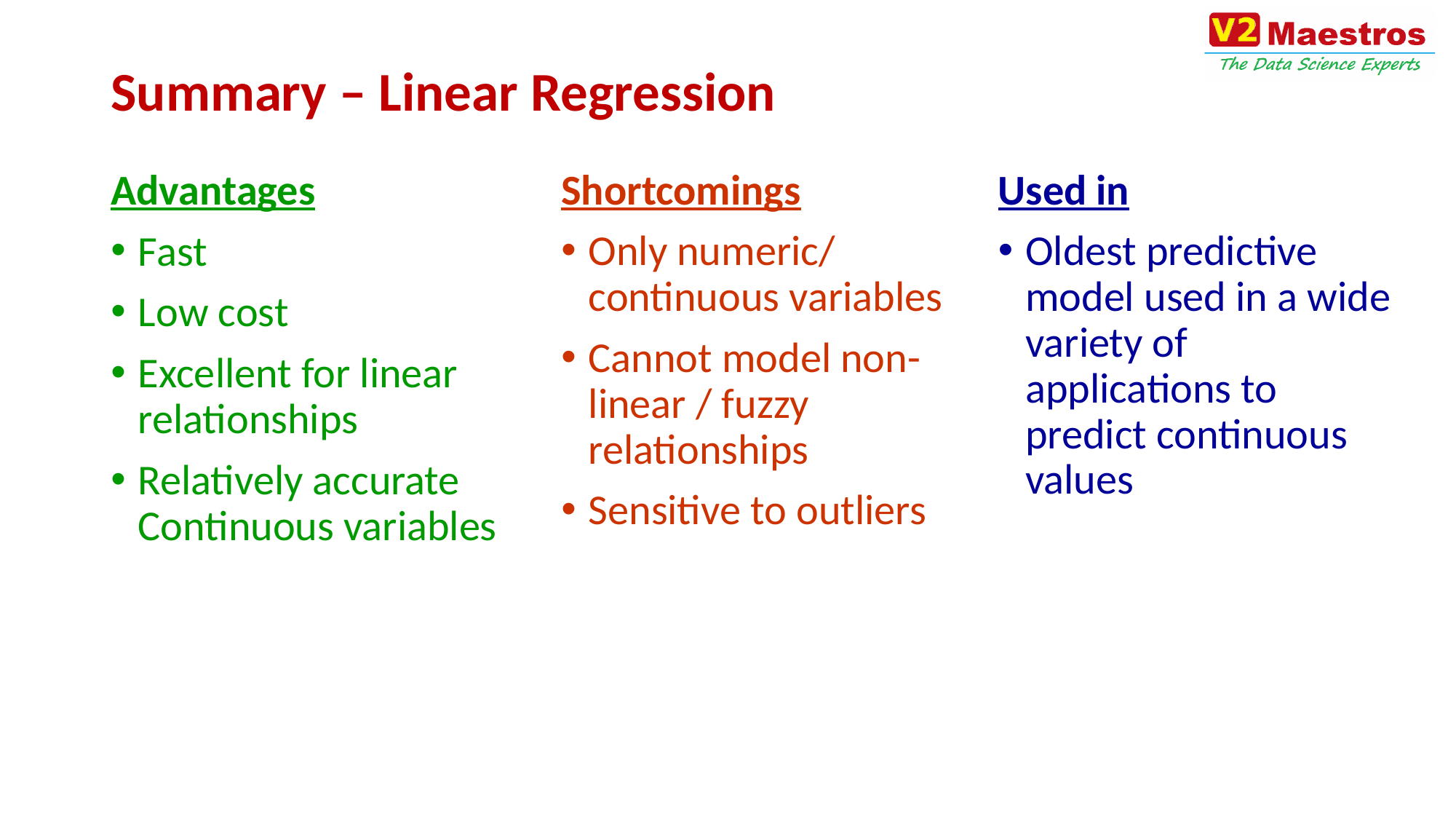

# Summary – Linear Regression
Advantages
Fast
Low cost
Excellent for linear relationships
Relatively accurate Continuous variables
Shortcomings
Only numeric/ continuous variables
Cannot model non-linear / fuzzy relationships
Sensitive to outliers

Used in
Oldest predictive model used in a wide variety of applications to predict continuous values